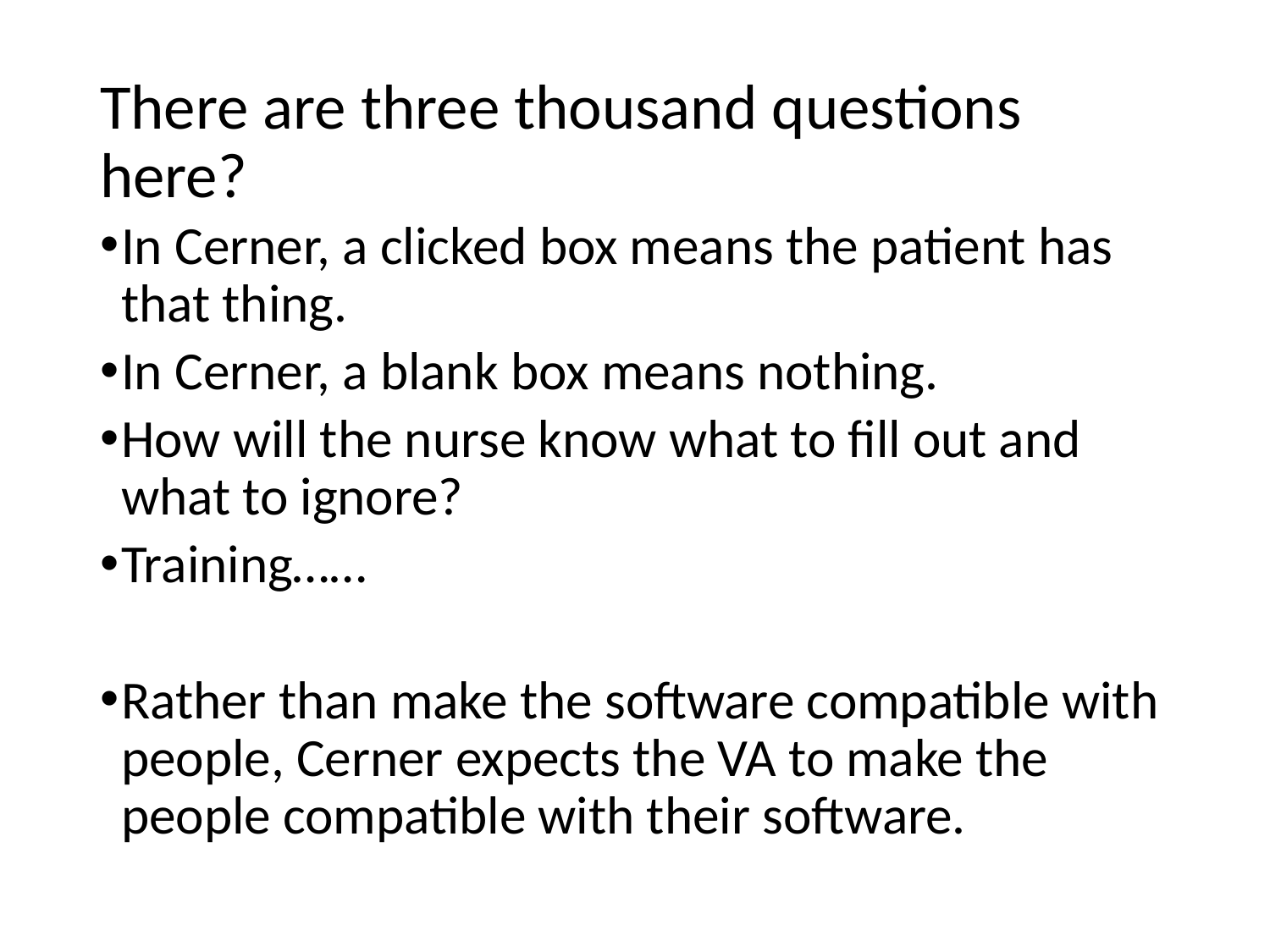

# There are three thousand questions here?
In Cerner, a clicked box means the patient has that thing.
In Cerner, a blank box means nothing.
How will the nurse know what to fill out and what to ignore?
Training……

Rather than make the software compatible with people, Cerner expects the VA to make the people compatible with their software.